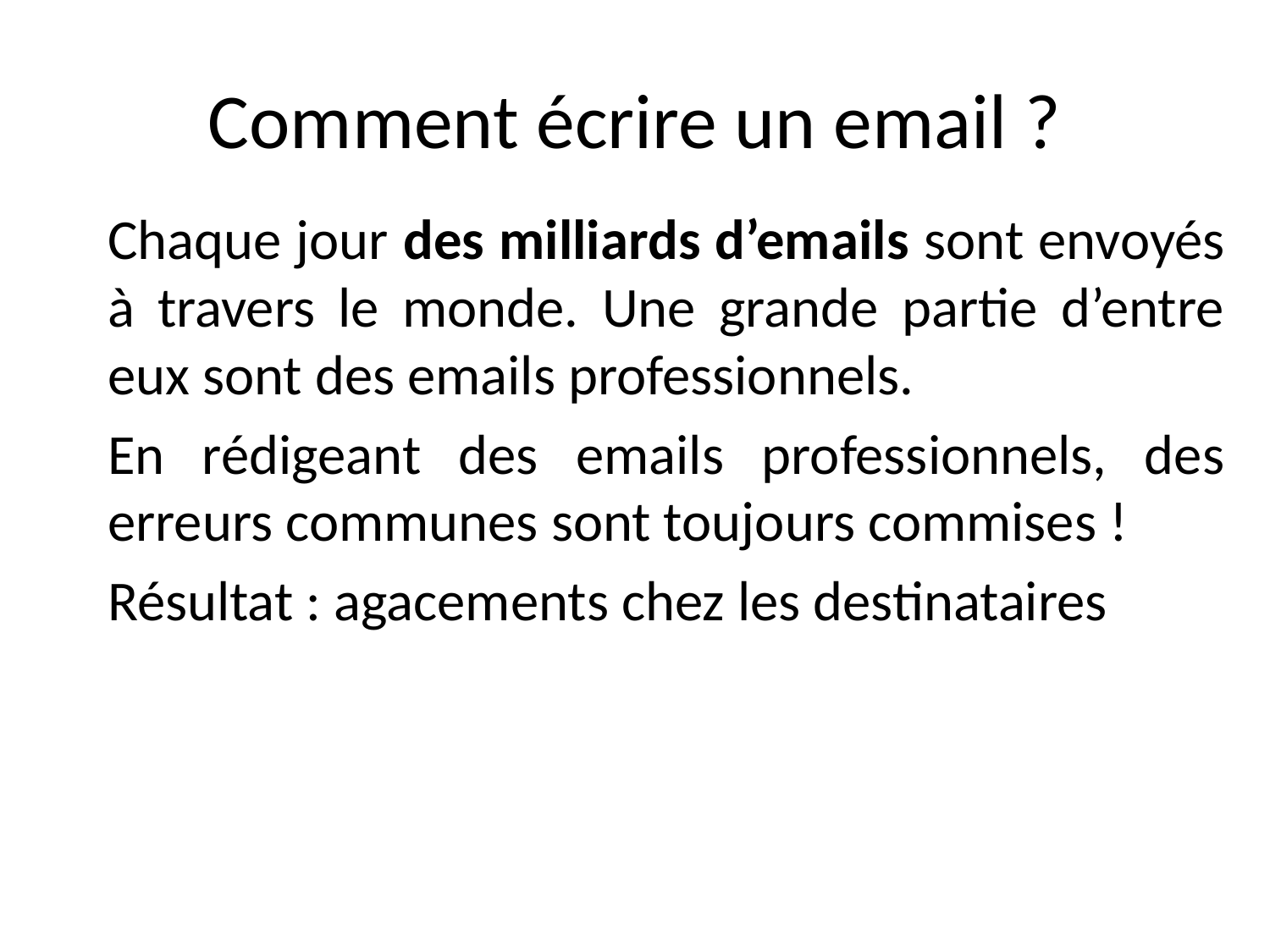

# Comment écrire un email ?
Chaque jour des milliards d’emails sont envoyés à travers le monde. Une grande partie d’entre eux sont des emails professionnels.
En rédigeant des emails professionnels, des erreurs communes sont toujours commises !
Résultat : agacements chez les destinataires